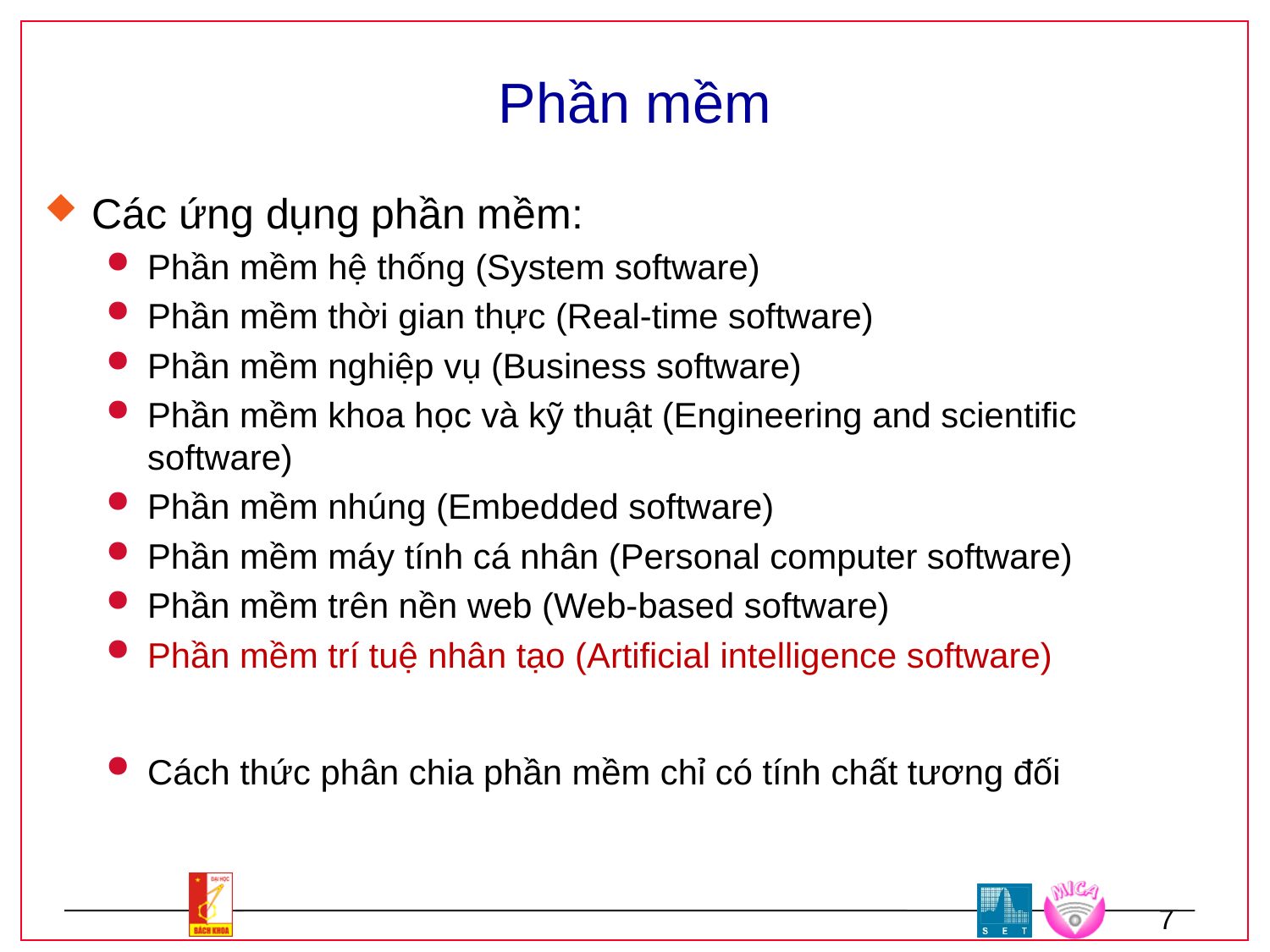

# Phần mềm
Các ứng dụng phần mềm:
Phần mềm hệ thống (System software)
Phần mềm thời gian thực (Real-time software)
Phần mềm nghiệp vụ (Business software)
Phần mềm khoa học và kỹ thuật (Engineering and scientific software)
Phần mềm nhúng (Embedded software)
Phần mềm máy tính cá nhân (Personal computer software)
Phần mềm trên nền web (Web-based software)
Phần mềm trí tuệ nhân tạo (Artificial intelligence software)

Cách thức phân chia phần mềm chỉ có tính chất tương đối